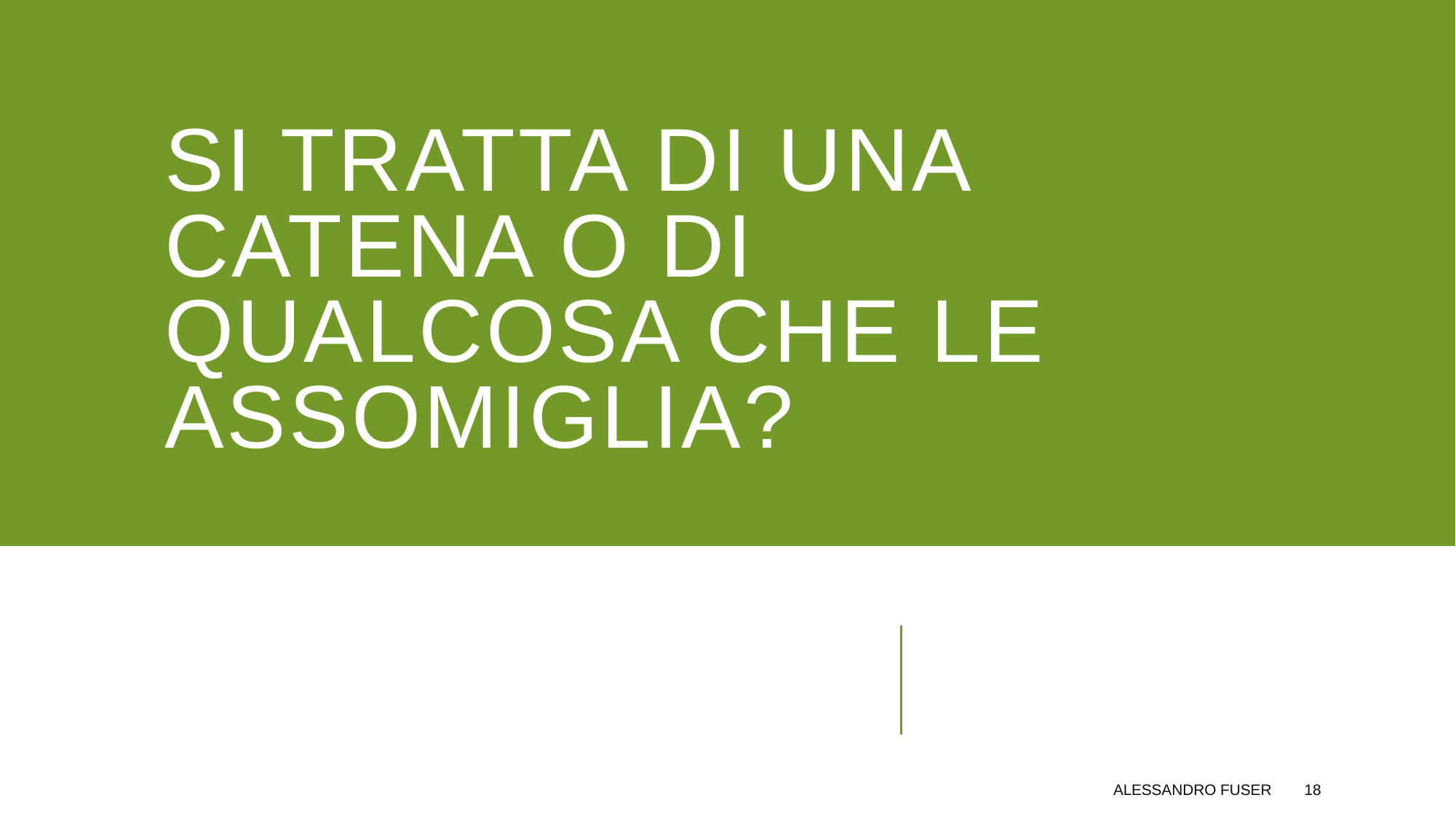

# Si tratta di una catena o di qualcosa che le assomiglia?
Alessandro Fuser
18